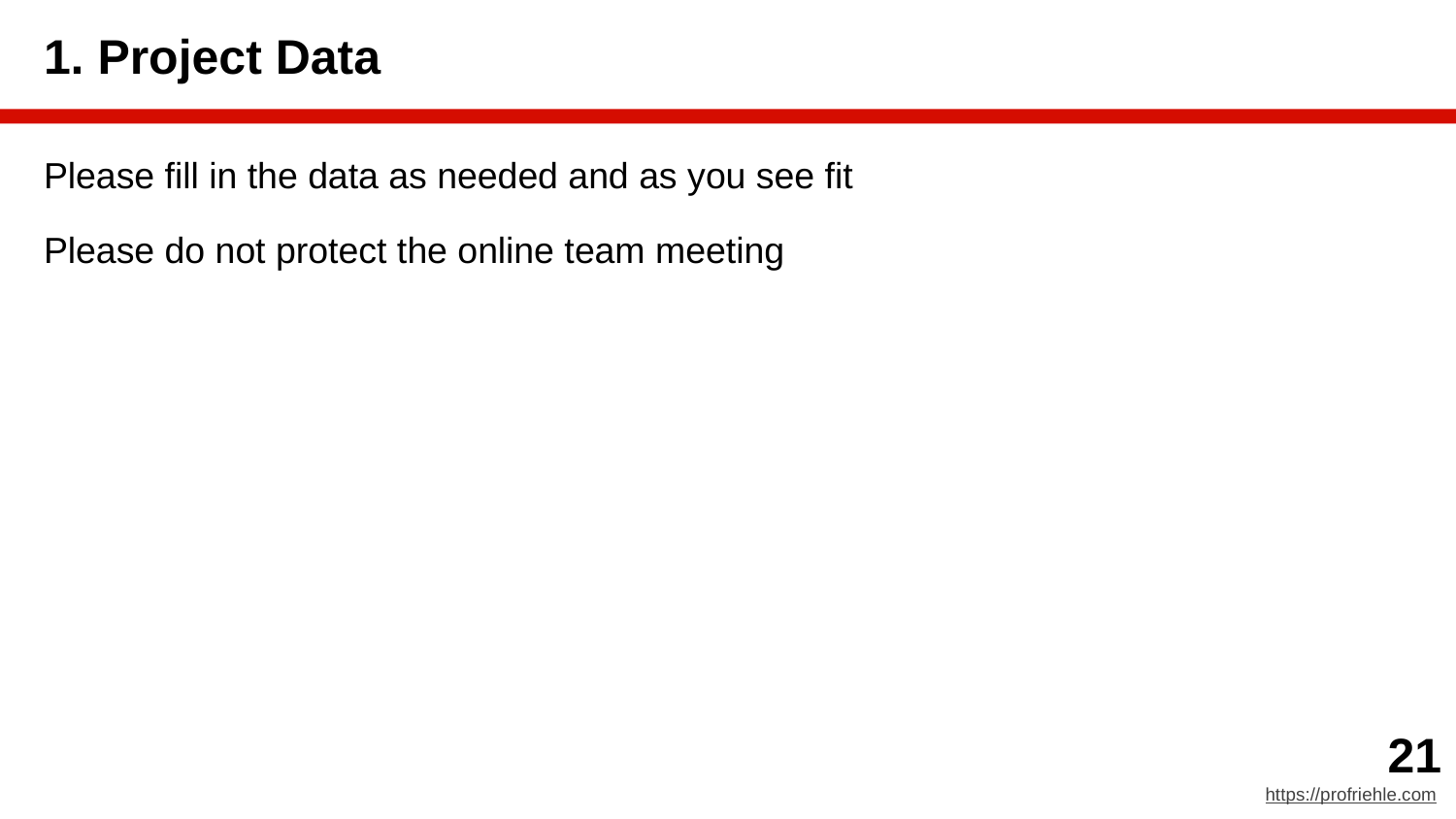

# 1. Project Data
Please fill in the data as needed and as you see fit
Please do not protect the online team meeting
21
https://profriehle.com